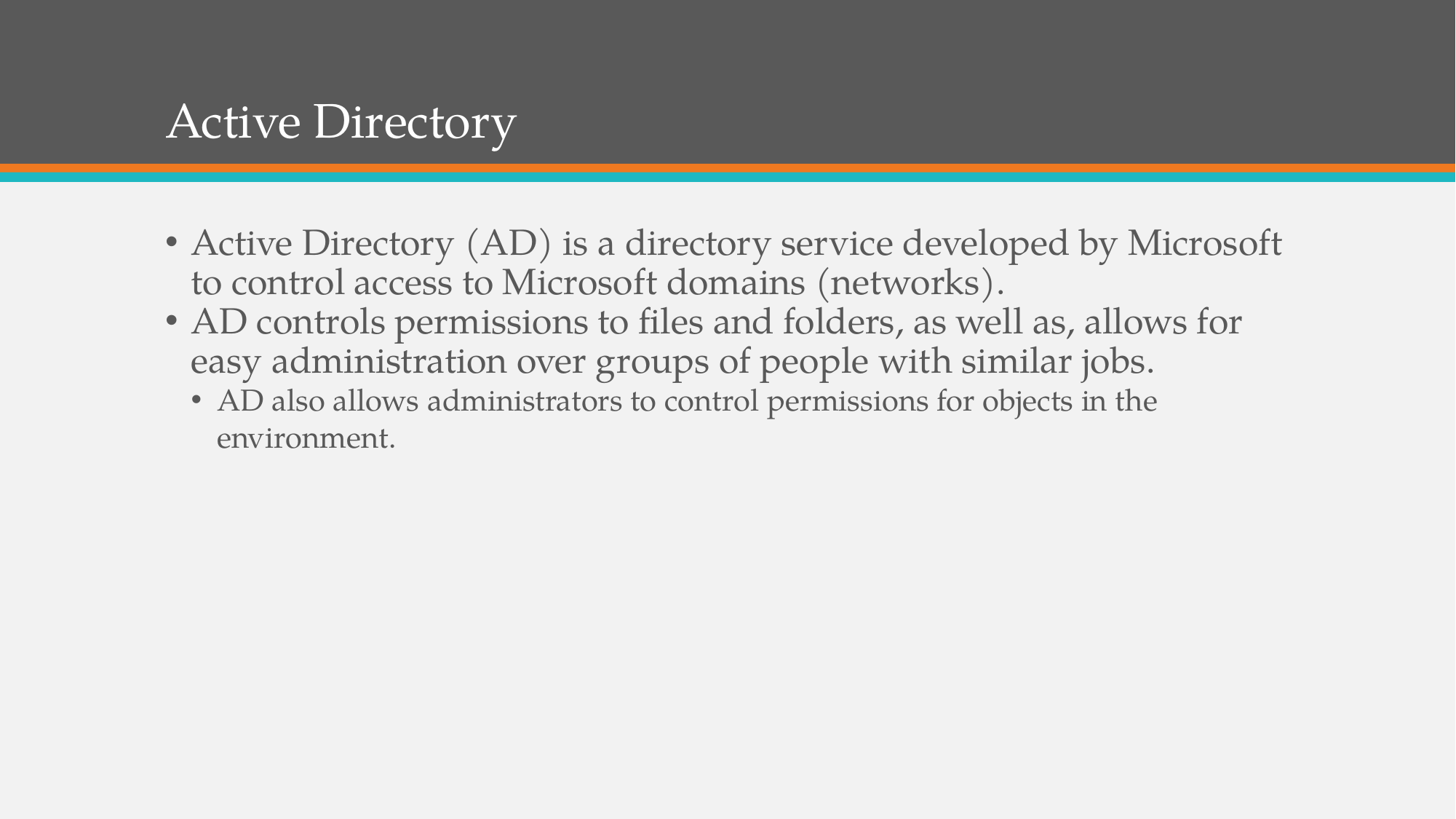

Active Directory
Active Directory (AD) is a directory service developed by Microsoft to control access to Microsoft domains (networks).
AD controls permissions to files and folders, as well as, allows for easy administration over groups of people with similar jobs.
AD also allows administrators to control permissions for objects in the environment.